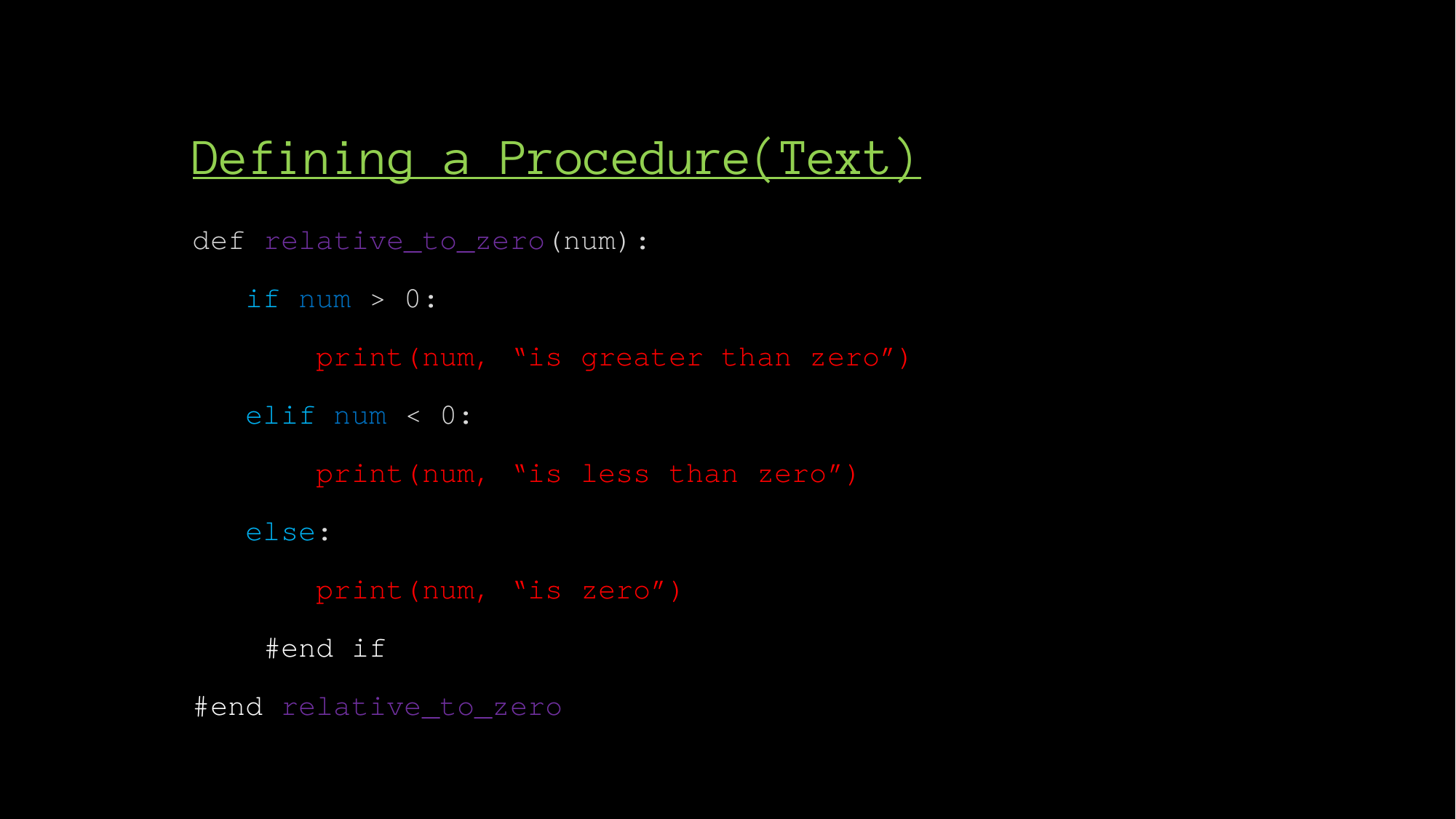

# Defining a Procedure(Text)
def relative_to_zero(num):
   if num > 0:
       print(num, “is greater than zero”)
   elif num < 0:
       print(num, “is less than zero”)
   else:
       print(num, “is zero”)
    #end if
#end relative_to_zero